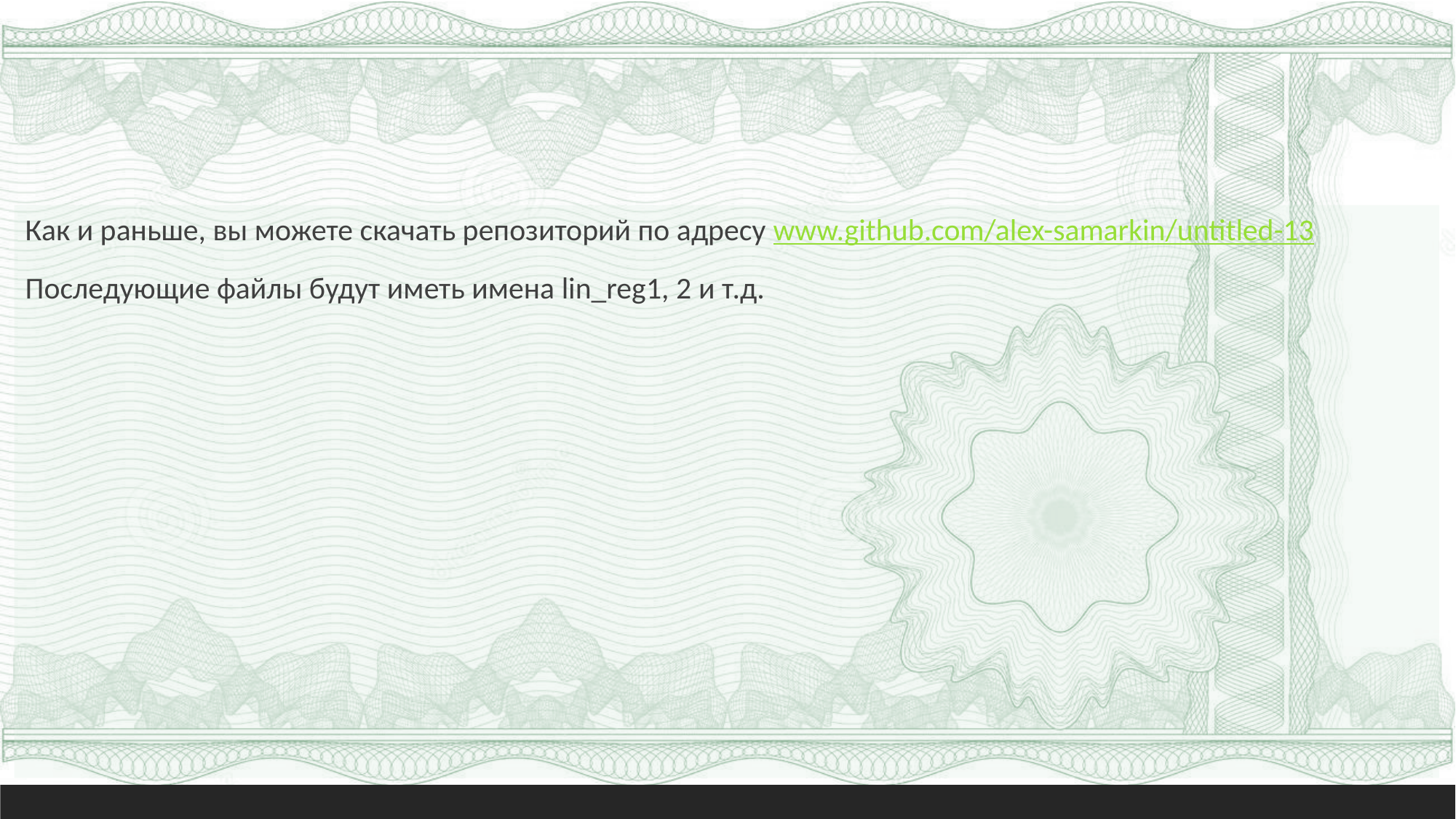

#
Как и раньше, вы можете скачать репозиторий по адресу www.github.com/alex-samarkin/untitled-13
Последующие файлы будут иметь имена lin_reg1, 2 и т.д.